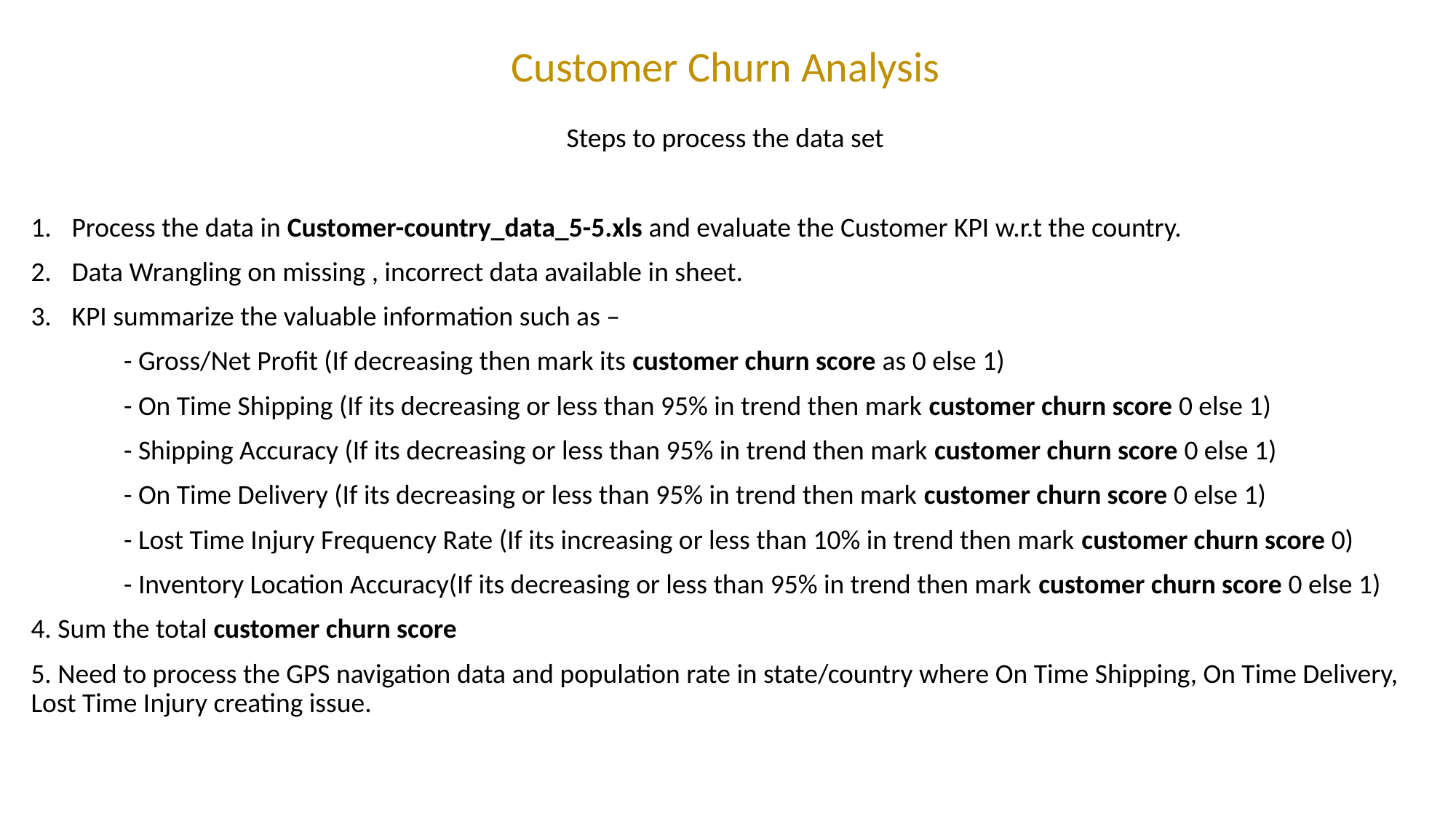

# Customer Churn Analysis
Steps to process the data set

Process the data in Customer-country_data_5-5.xls and evaluate the Customer KPI w.r.t the country.
Data Wrangling on missing , incorrect data available in sheet.
KPI summarize the valuable information such as –
               - Gross/Net Profit (If decreasing then mark its customer churn score as 0 else 1)
               - On Time Shipping (If its decreasing or less than 95% in trend then mark customer churn score 0 else 1)
               - Shipping Accuracy (If its decreasing or less than 95% in trend then mark customer churn score 0 else 1)
               - On Time Delivery (If its decreasing or less than 95% in trend then mark customer churn score 0 else 1)
               - Lost Time Injury Frequency Rate (If its increasing or less than 10% in trend then mark customer churn score 0)
               - Inventory Location Accuracy(If its decreasing or less than 95% in trend then mark customer churn score 0 else 1)
4. Sum the total customer churn score
5. Need to process the GPS navigation data and population rate in state/country where On Time Shipping, On Time Delivery, Lost Time Injury creating issue.